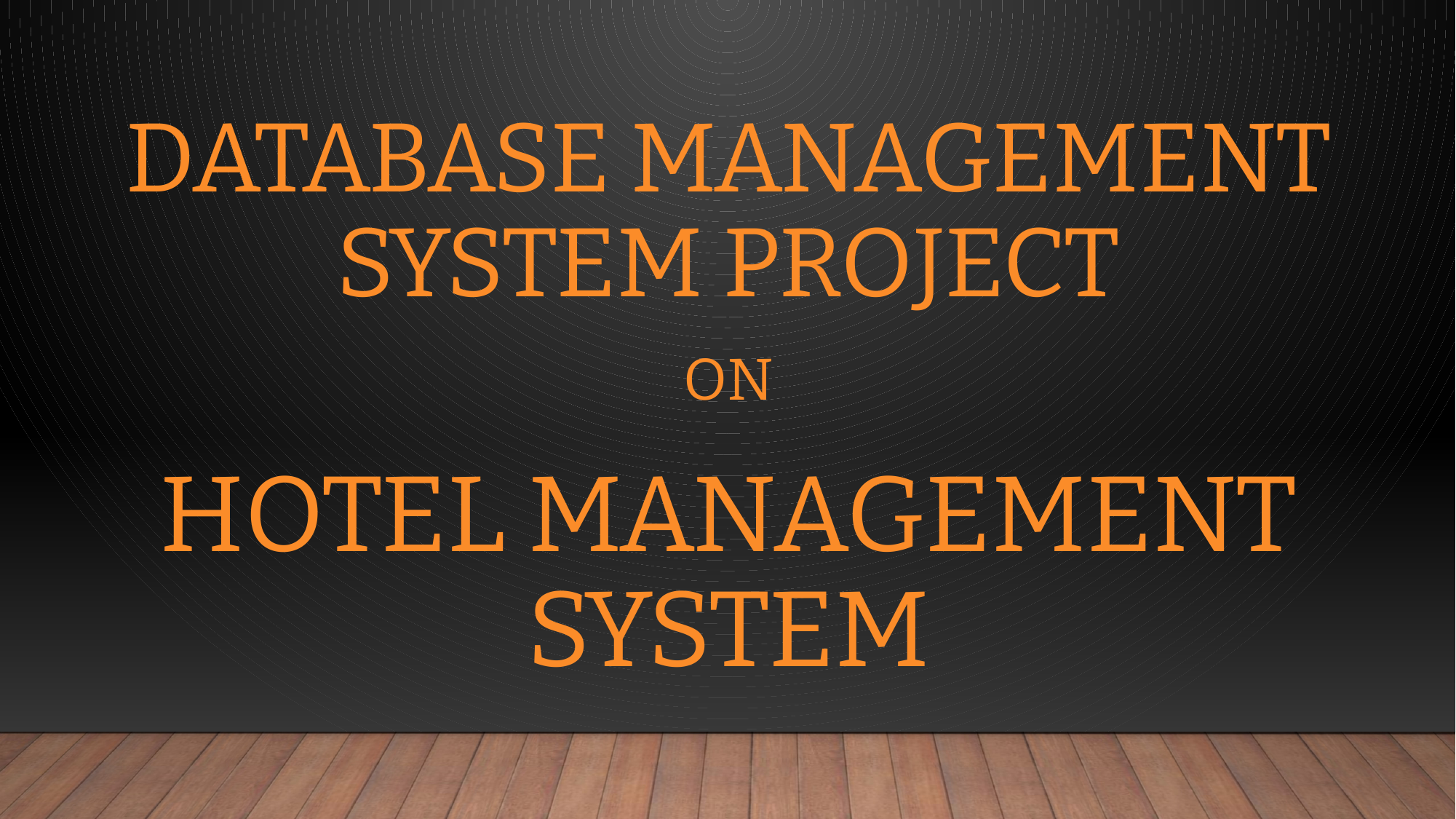

# Database Management System Project ON Hotel Management System